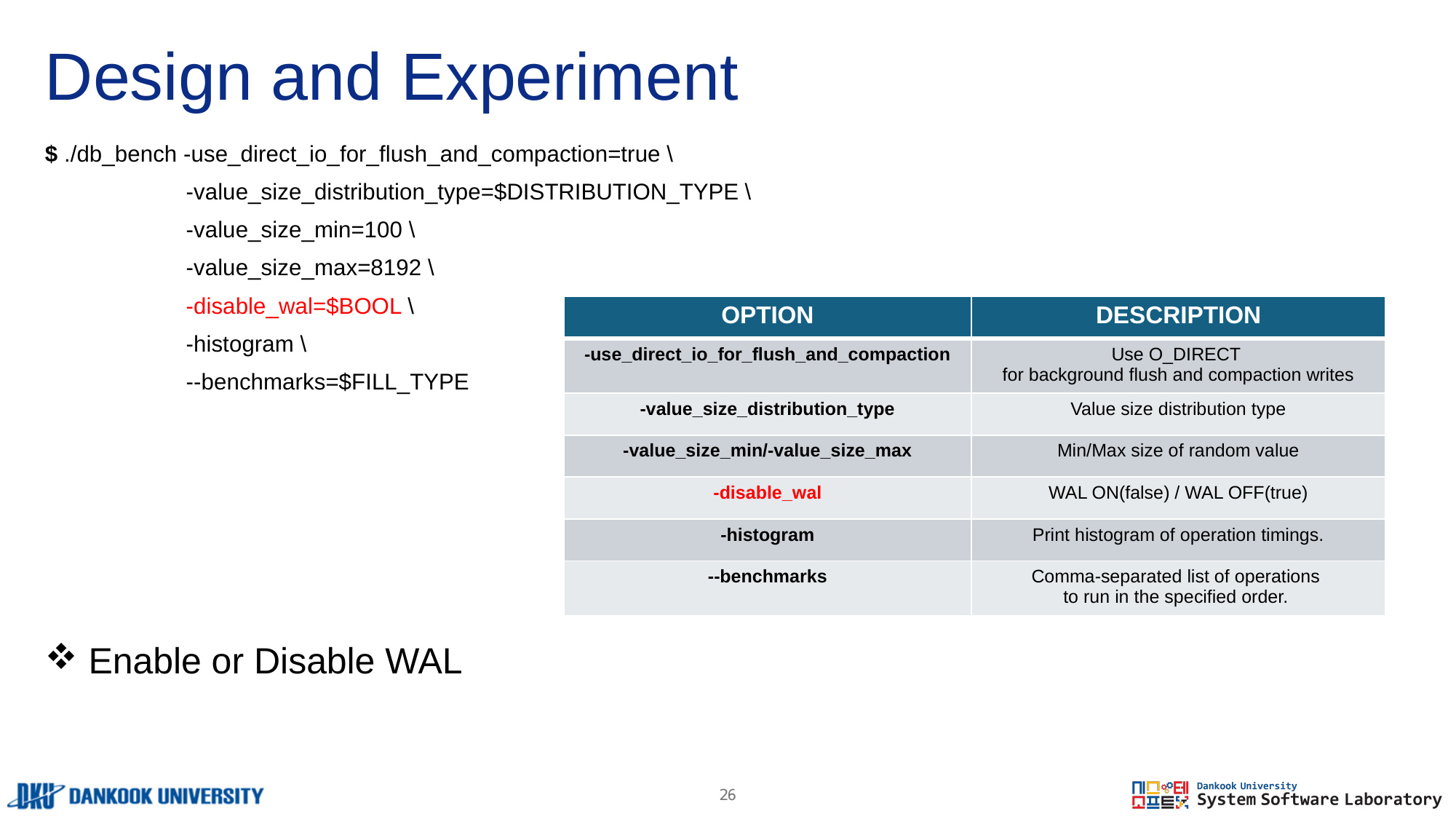

# Design and Experiment
$ ./db_bench -use_direct_io_for_flush_and_compaction=true \
	     -value_size_distribution_type=$DISTRIBUTION_TYPE \
	     -value_size_min=100 \
	     -value_size_max=8192 \
	     -disable_wal=$BOOL \
	     -histogram \
	     --benchmarks=$FILL_TYPE

 Enable or Disable WAL

| OPTION | DESCRIPTION |
| --- | --- |
| -use\_direct\_io\_for\_flush\_and\_compaction | Use O\_DIRECT for background flush and compaction writes |
| -value\_size\_distribution\_type | Value size distribution type |
| -value\_size\_min/-value\_size\_max | Min/Max size of random value |
| -disable\_wal | WAL ON(false) / WAL OFF(true) |
| -histogram | Print histogram of operation timings. |
| --benchmarks | Comma-separated list of operations to run in the specified order. |
26